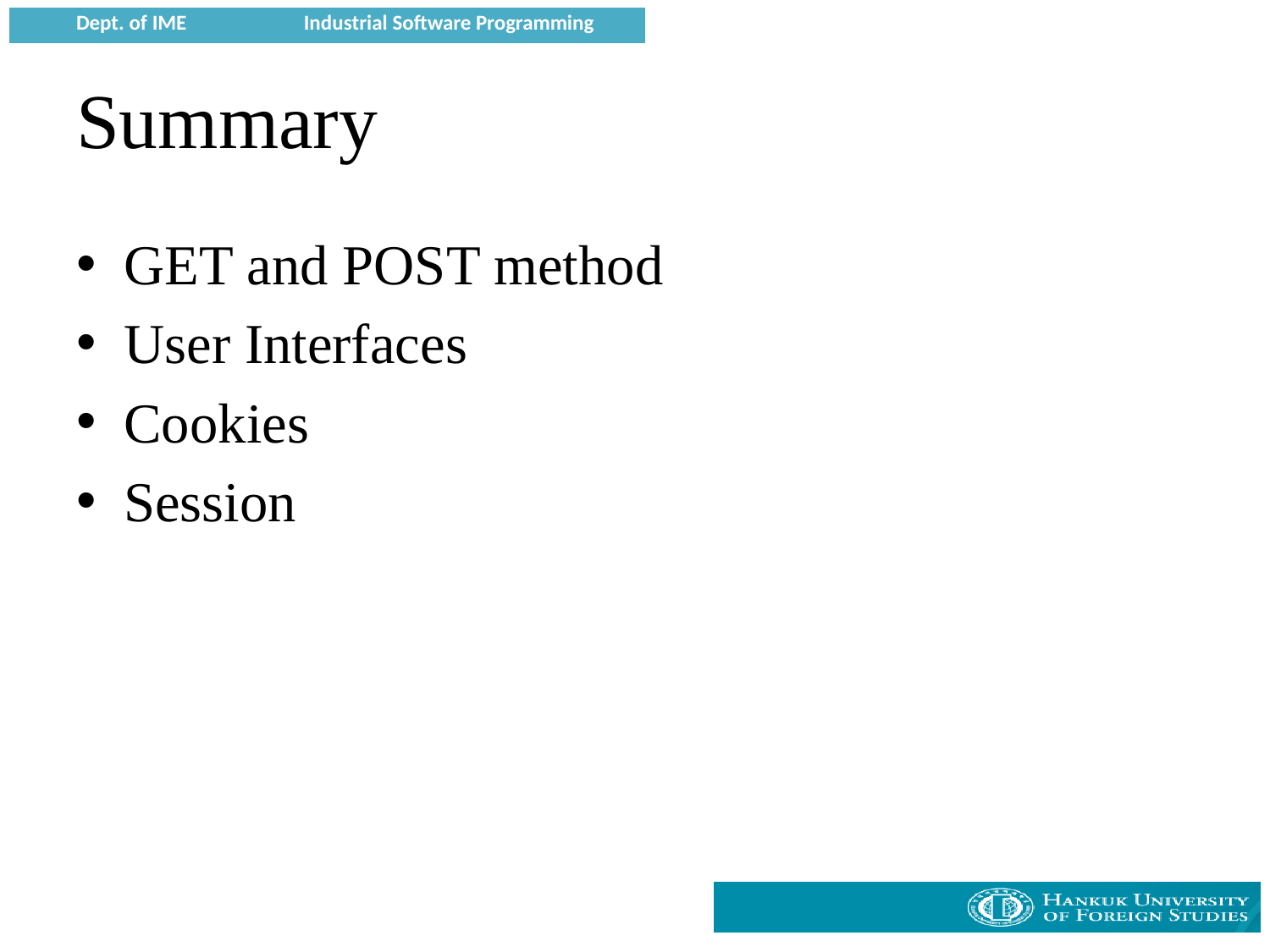

# Summary
GET and POST method
User Interfaces
Cookies
Session